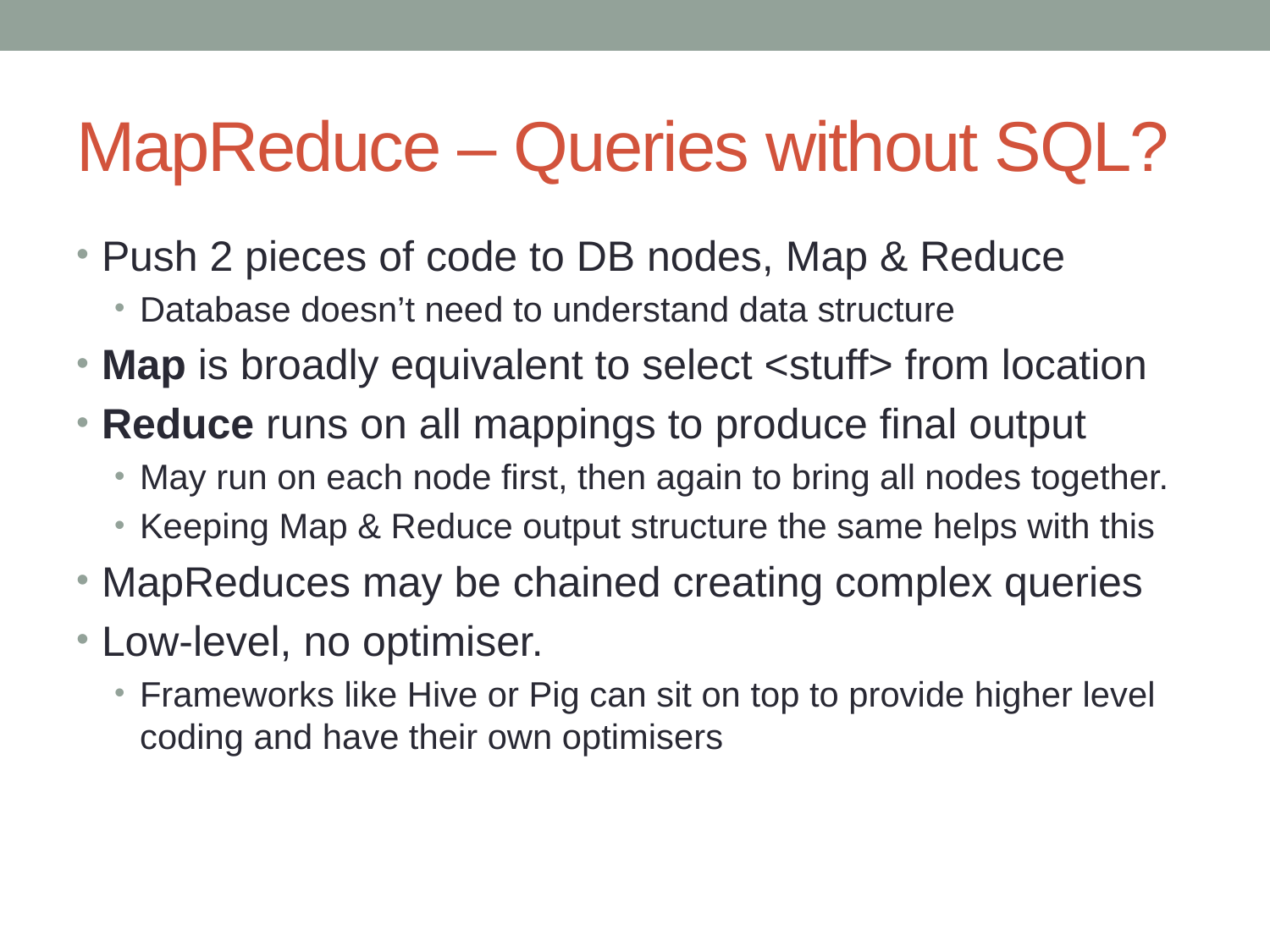

# MapReduce – Queries without SQL?
Push 2 pieces of code to DB nodes, Map & Reduce
Database doesn’t need to understand data structure
Map is broadly equivalent to select <stuff> from location
Reduce runs on all mappings to produce final output
May run on each node first, then again to bring all nodes together.
Keeping Map & Reduce output structure the same helps with this
MapReduces may be chained creating complex queries
Low-level, no optimiser.
Frameworks like Hive or Pig can sit on top to provide higher level coding and have their own optimisers